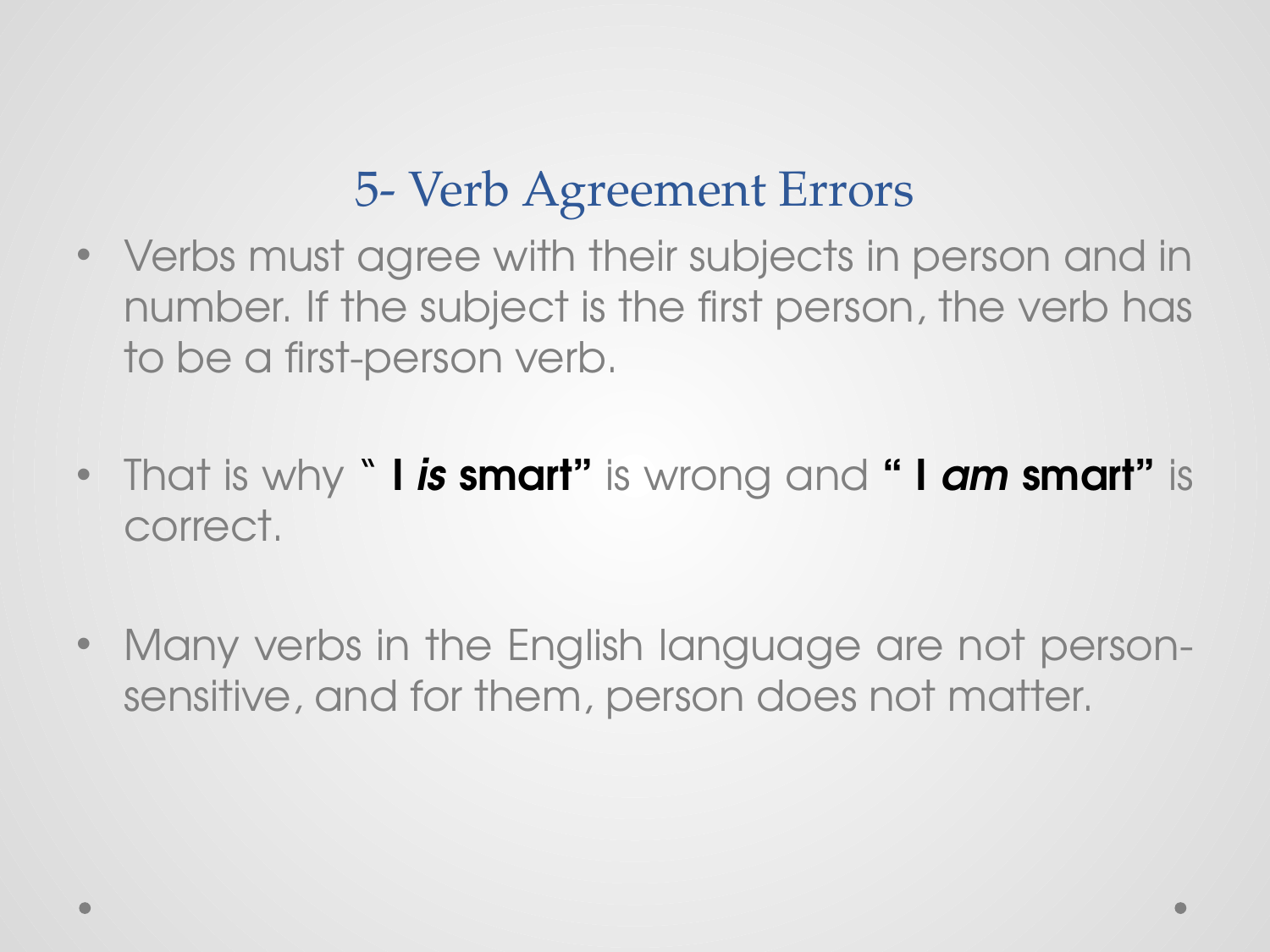

# 5- Verb Agreement Errors
Verbs must agree with their subjects in person and in number. If the subject is the first person, the verb has to be a first-person verb.

That is why “ I is smart” is wrong and “ I am smart” is correct.

Many verbs in the English language are not person-sensitive, and for them, person does not matter.